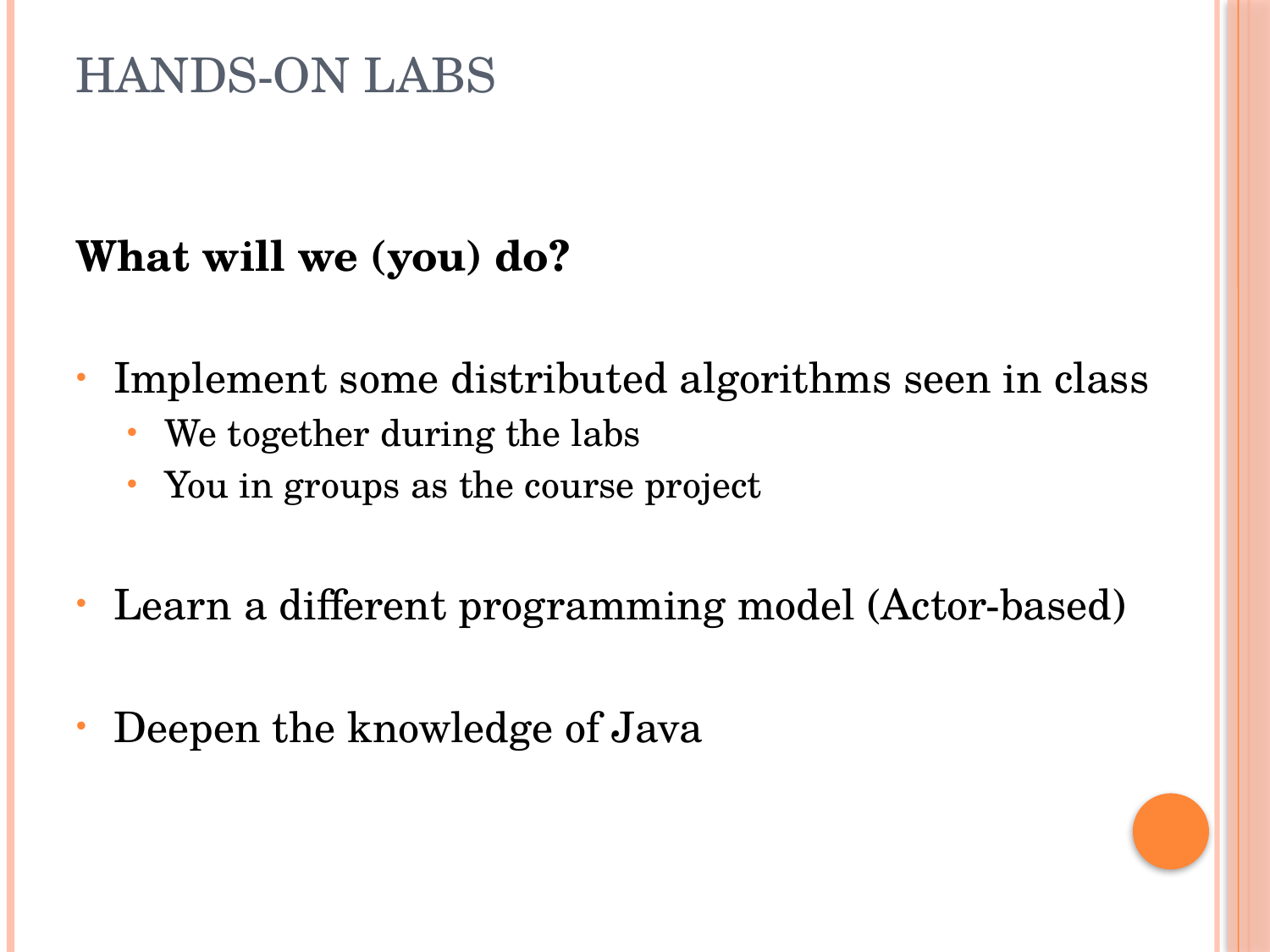

# Hands-on Labs
What will we (you) do?

Implement some distributed algorithms seen in class
We together during the labs
You in groups as the course project

Learn a different programming model (Actor-based)

Deepen the knowledge of Java
2